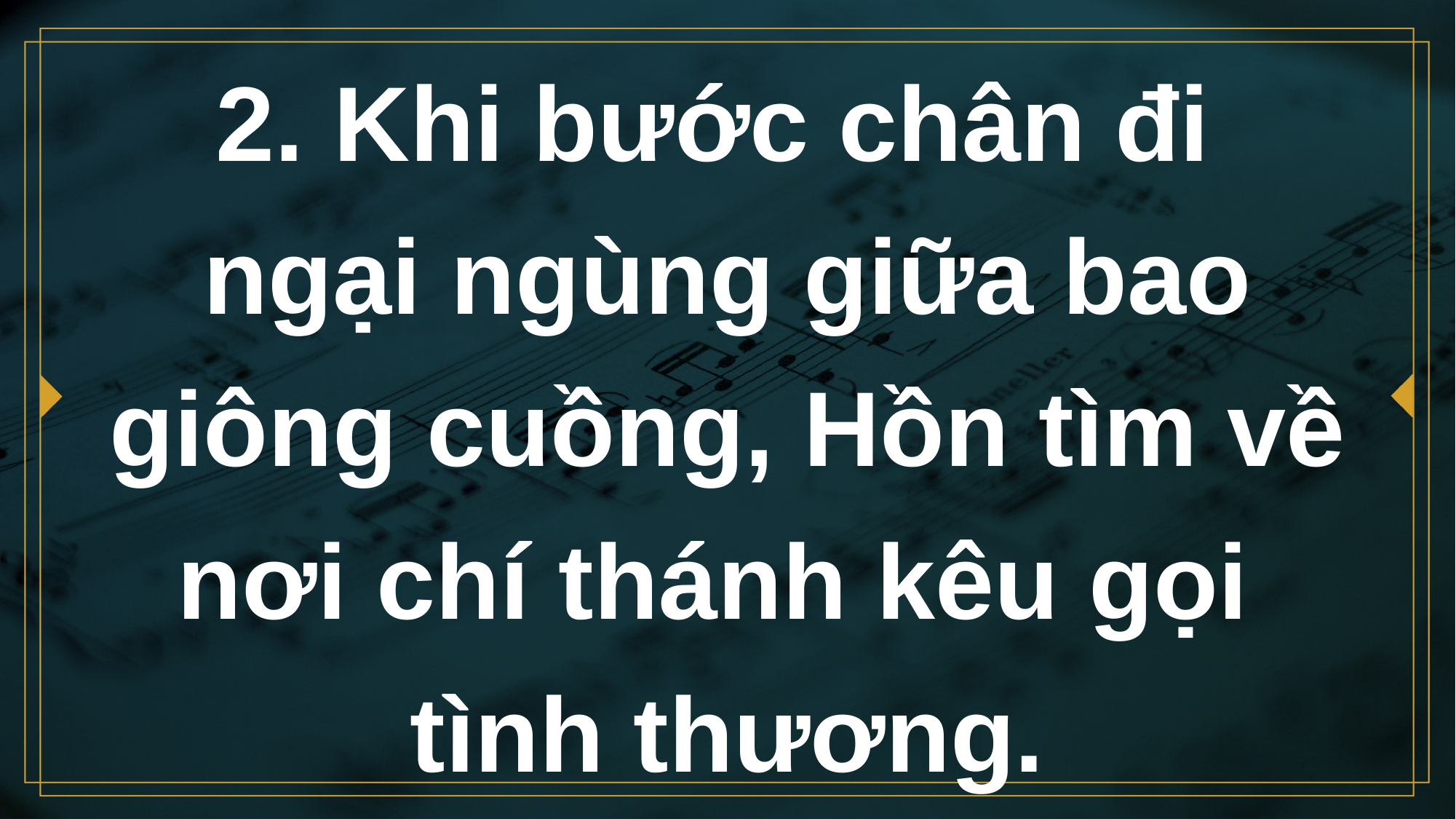

# 2. Khi bước chân đi ngại ngùng giữa bao giông cuồng, Hồn tìm về nơi chí thánh kêu gọi tình thương.